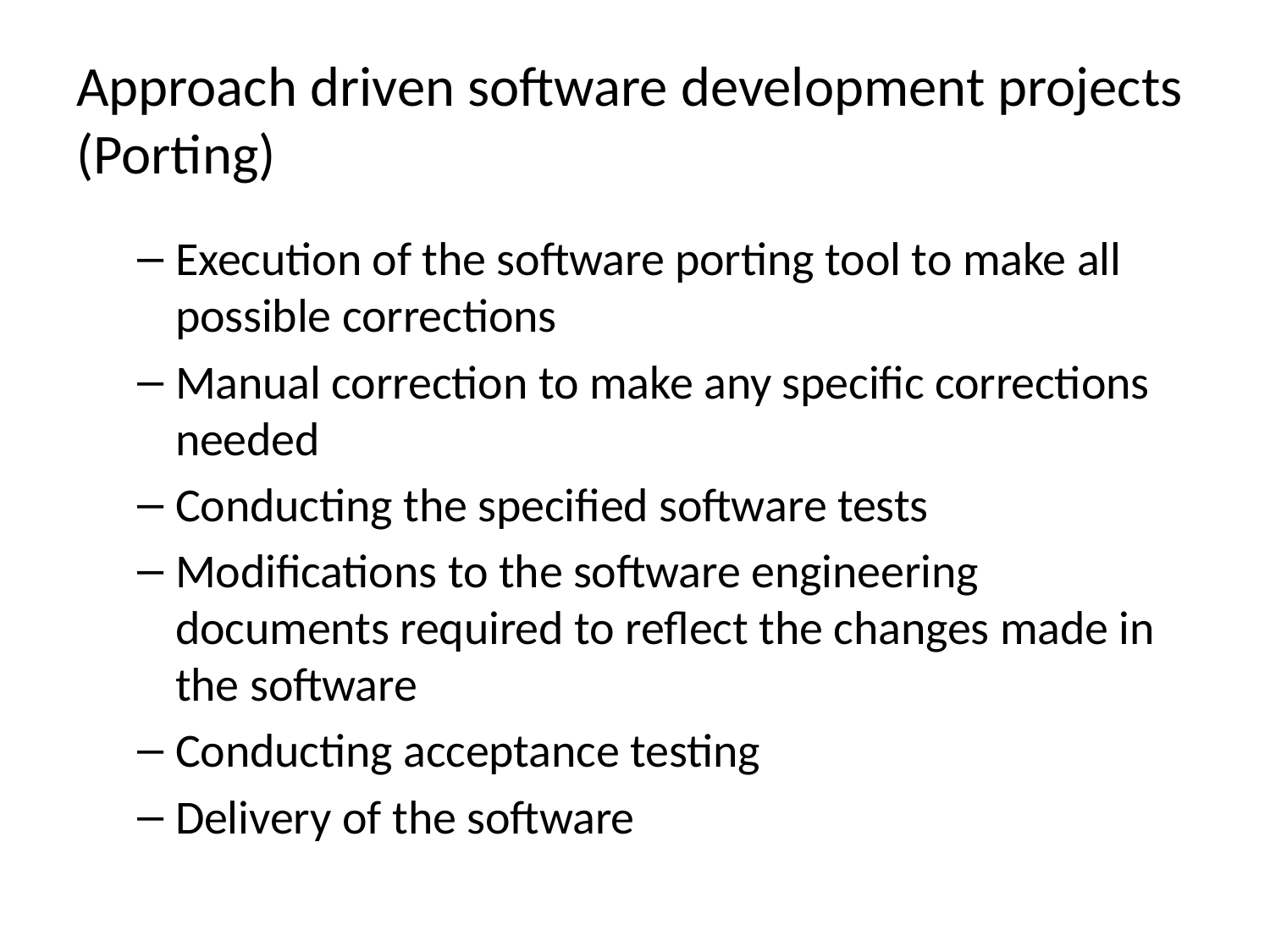

# Approach driven software development projects (Porting)
Execution of the software porting tool to make all possible corrections
Manual correction to make any specific corrections needed
Conducting the specified software tests
Modifications to the software engineering documents required to reflect the changes made in the software
Conducting acceptance testing
Delivery of the software